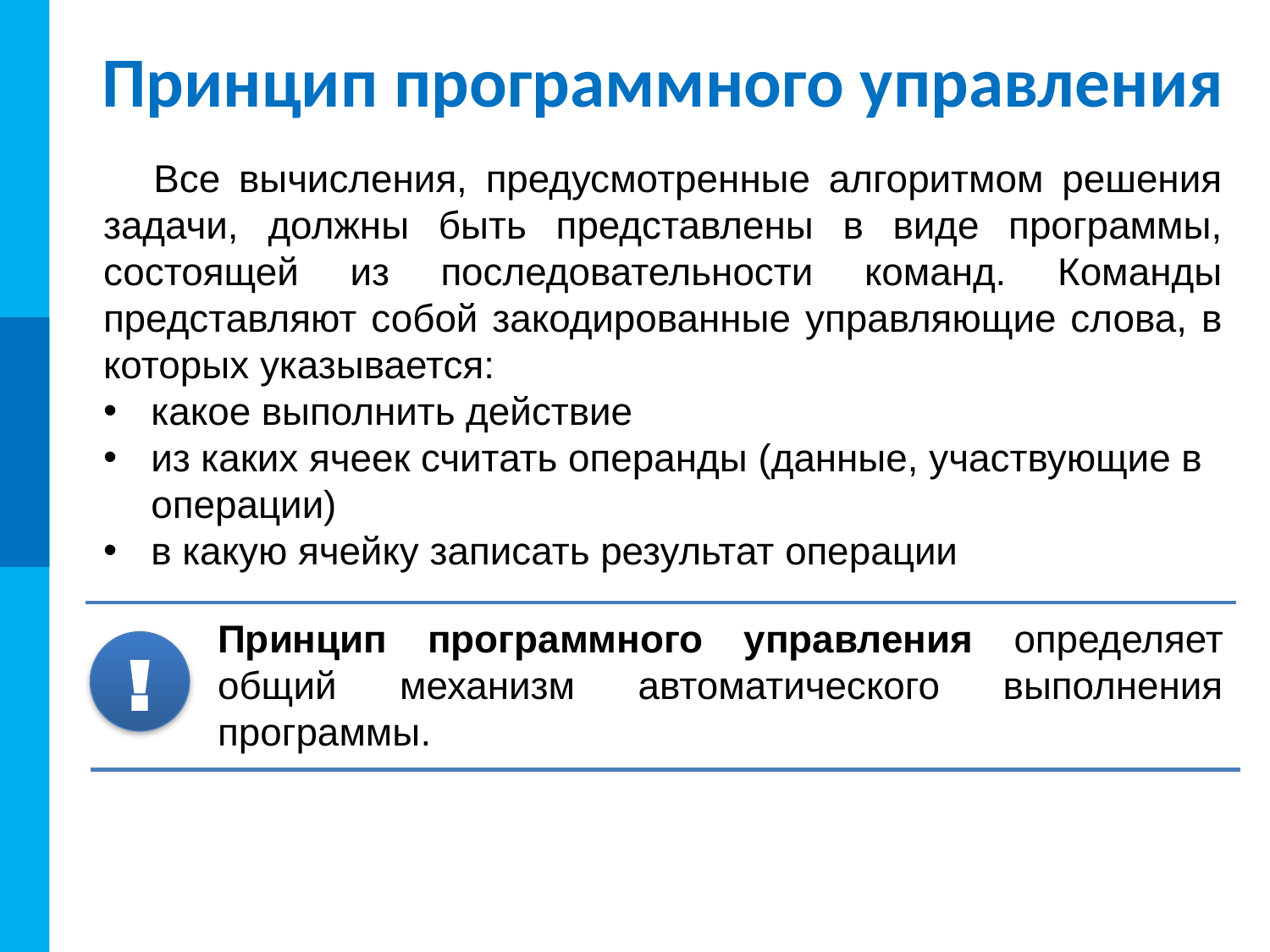

# Принцип программного управления
Все вычисления, предусмотренные алгоритмом решения задачи, должны быть представлены в виде программы, состоящей из последовательности команд. Команды представляют собой закодированные управляющие слова, в которых указывается:
какое выполнить действие
из каких ячеек считать операнды (данные, участвующие в операции)
в какую ячейку записать результат операции
Принцип программного управления определяет общий механизм автоматического выполнения программы.
!